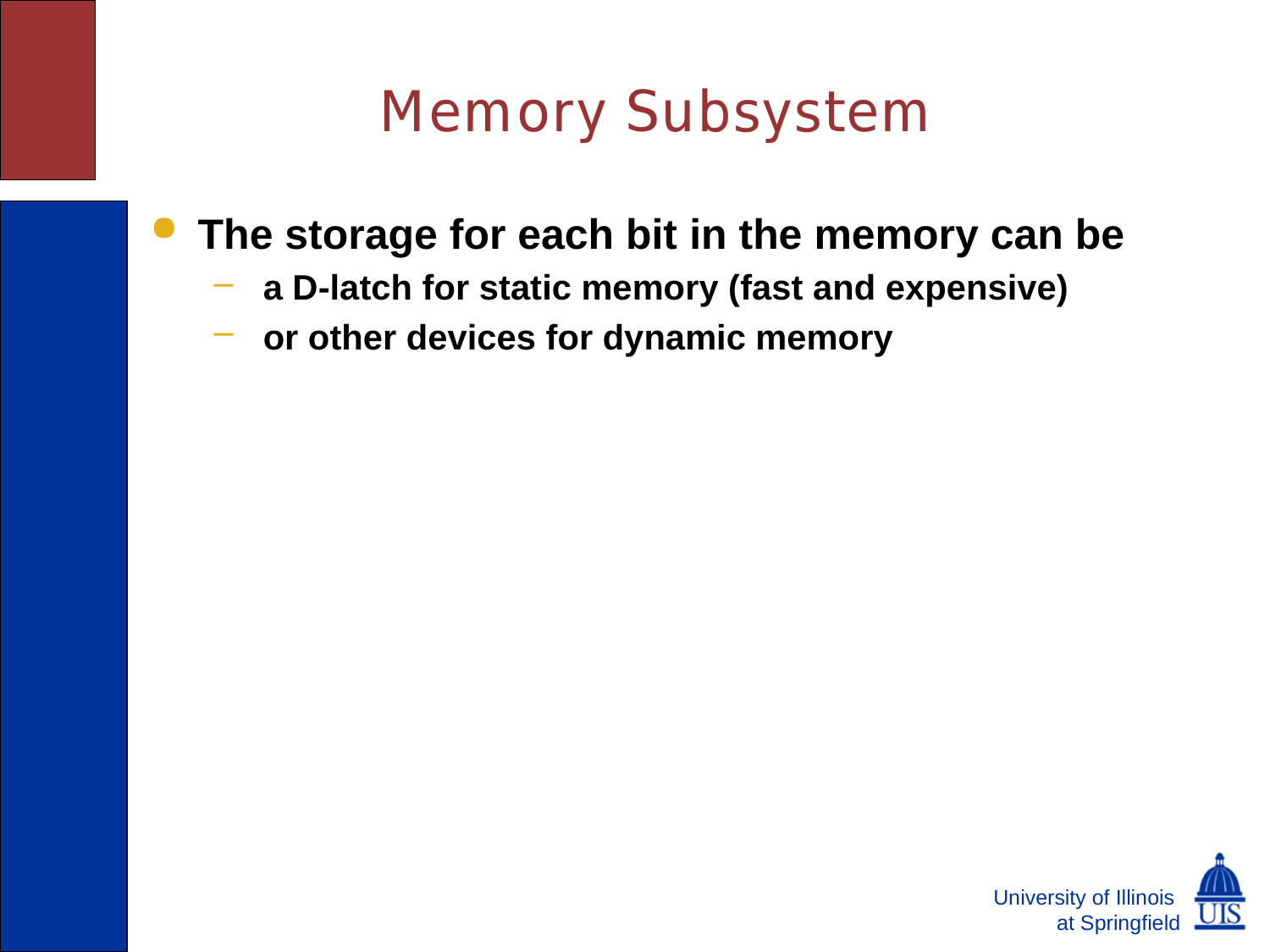

# Memory Subsystem
The storage for each bit in the memory can be
 a D-latch for static memory (fast and expensive)
 or other devices for dynamic memory